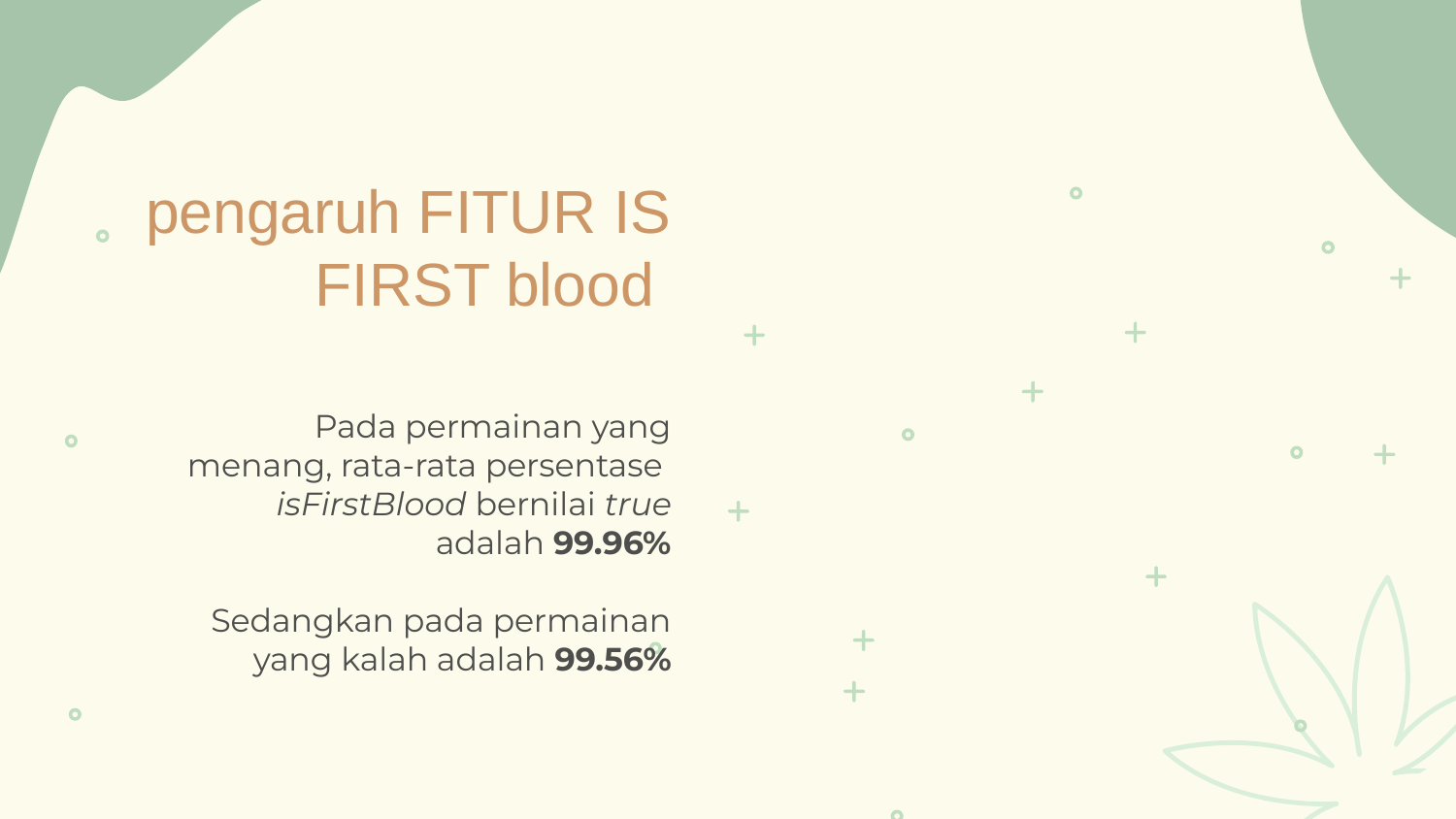

# pengaruh FITUR IS FIRST blood

Pada permainan yang menang, rata-rata persentase  isFirstBlood bernilai true adalah 99.96%

Sedangkan pada permainan yang kalah adalah 99.56%